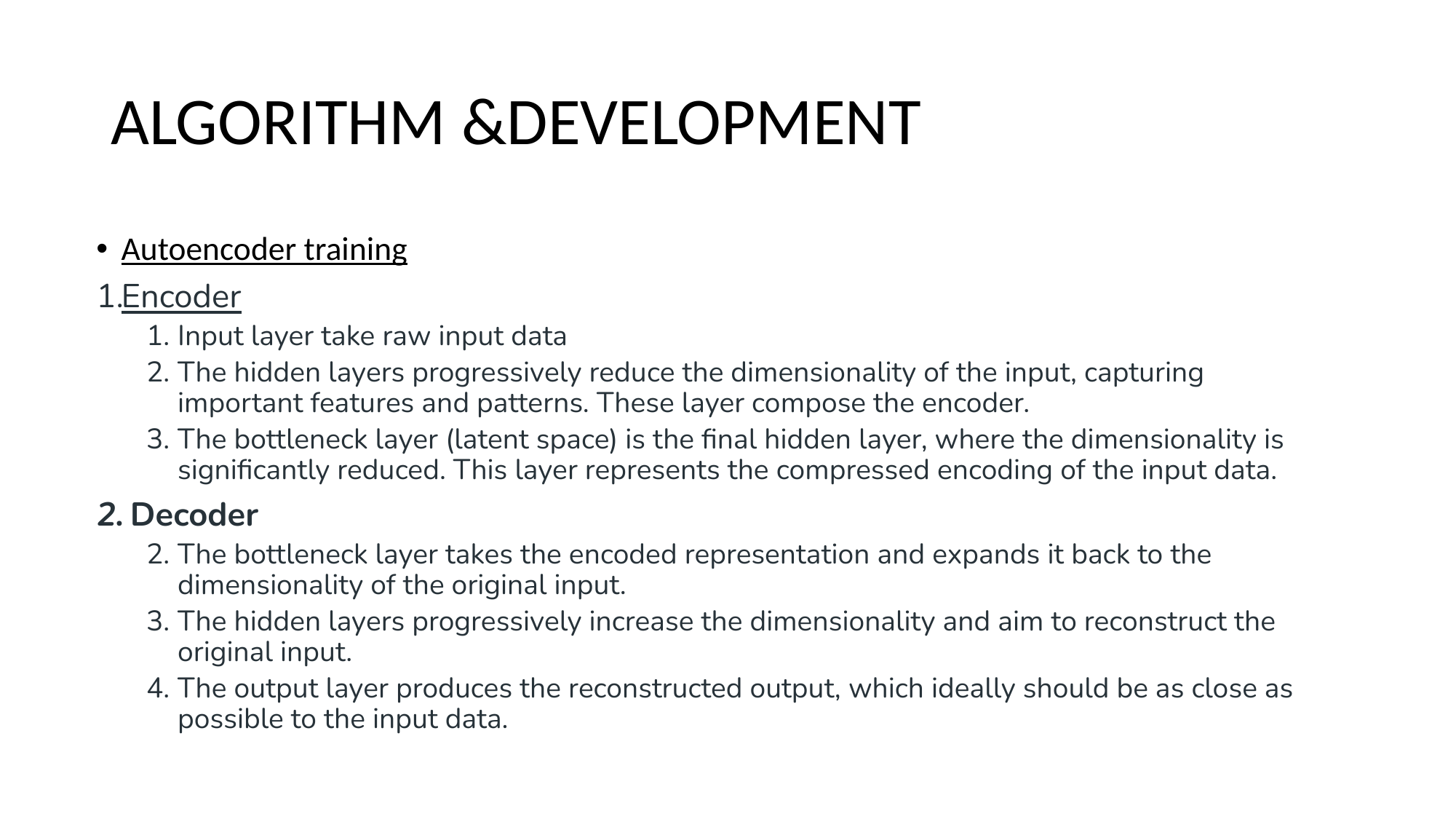

# ALGORITHM &DEVELOPMENT
Autoencoder training
Encoder
Input layer take raw input data
The hidden layers progressively reduce the dimensionality of the input, capturing important features and patterns. These layer compose the encoder.
The bottleneck layer (latent space) is the final hidden layer, where the dimensionality is significantly reduced. This layer represents the compressed encoding of the input data.
 Decoder
The bottleneck layer takes the encoded representation and expands it back to the dimensionality of the original input.
The hidden layers progressively increase the dimensionality and aim to reconstruct the original input.
The output layer produces the reconstructed output, which ideally should be as close as possible to the input data.